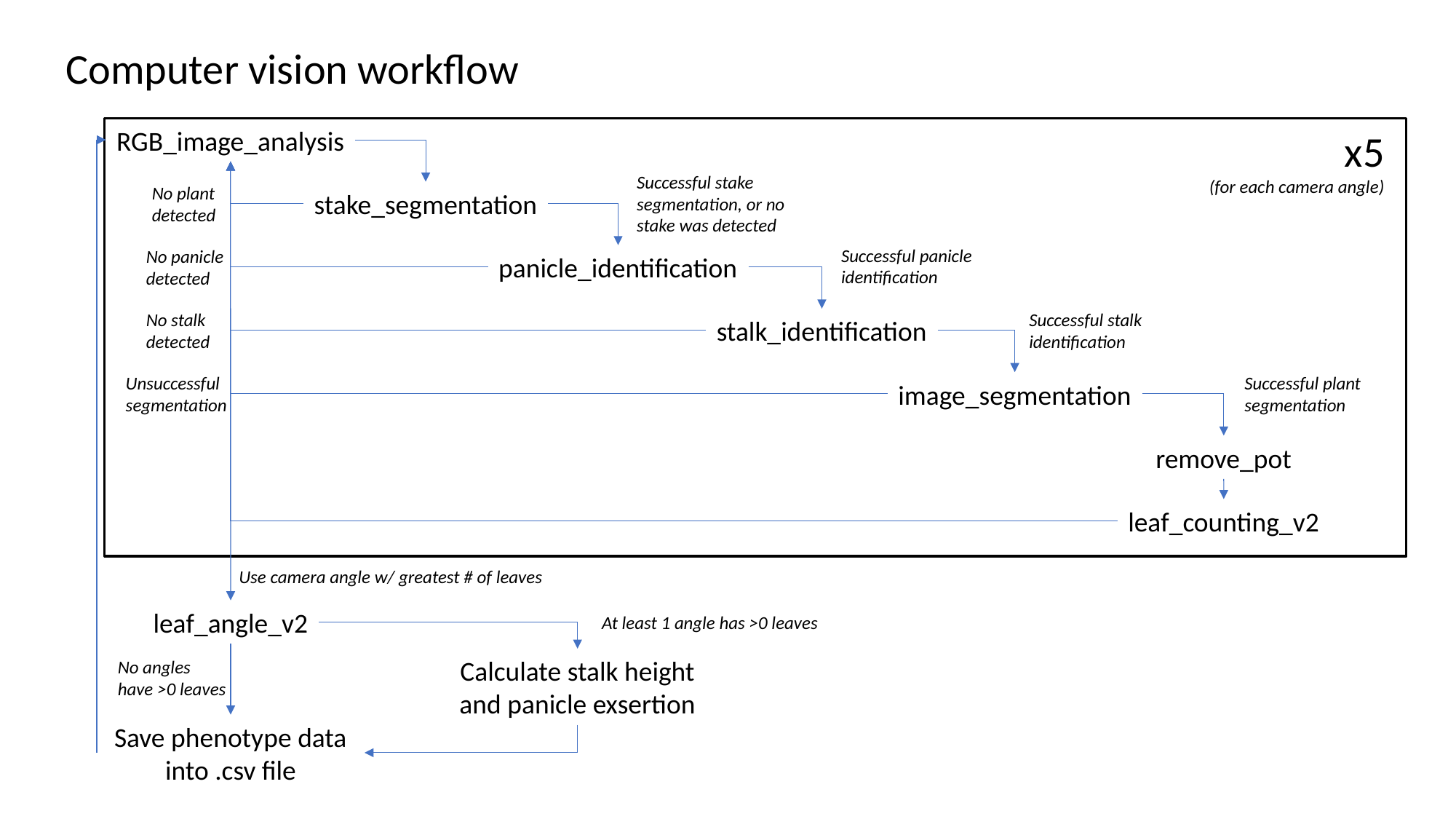

Computer vision workflow

RGB_image_analysis
x5
(for each camera angle)
Successful stake segmentation, or no stake was detected
No plant detected
stake_segmentation
Successful panicle identification
No panicle detected
panicle_identification
No stalk detected
Successful stalk identification
stalk_identification
Unsuccessful segmentation
Successful plant segmentation
image_segmentation
remove_pot
leaf_counting_v2
Use camera angle w/ greatest # of leaves
leaf_angle_v2
At least 1 angle has >0 leaves
Calculate stalk height and panicle exsertion
No angles have >0 leaves
Save phenotype data into .csv file